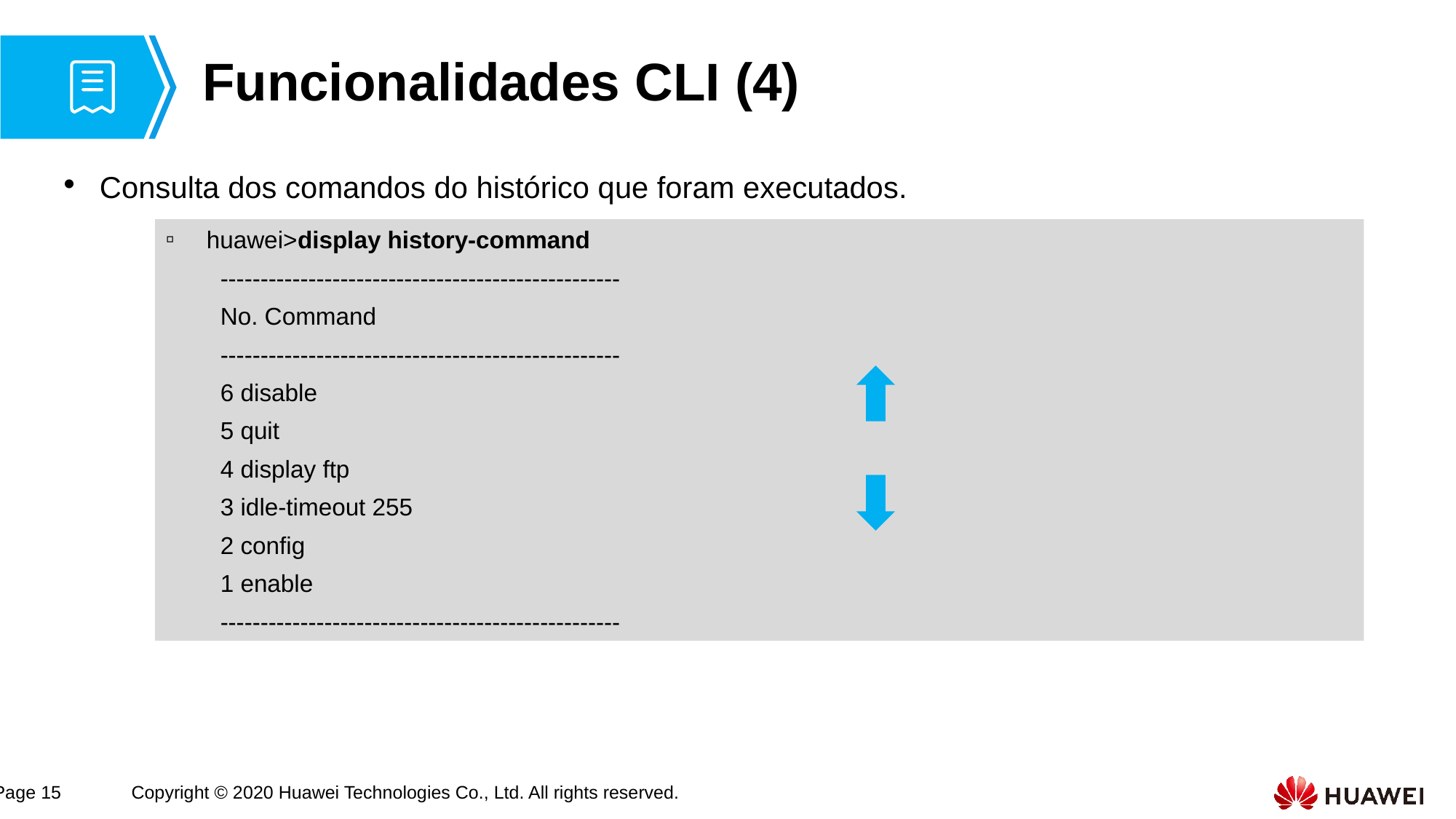

# Funcionalidades CLI (4)
Consulta dos comandos do histórico que foram executados.

 huawei>display history-command
--------------------------------------------------
No. Command
--------------------------------------------------
6 disable
5 quit
4 display ftp
3 idle-timeout 255
2 config
1 enable
--------------------------------------------------